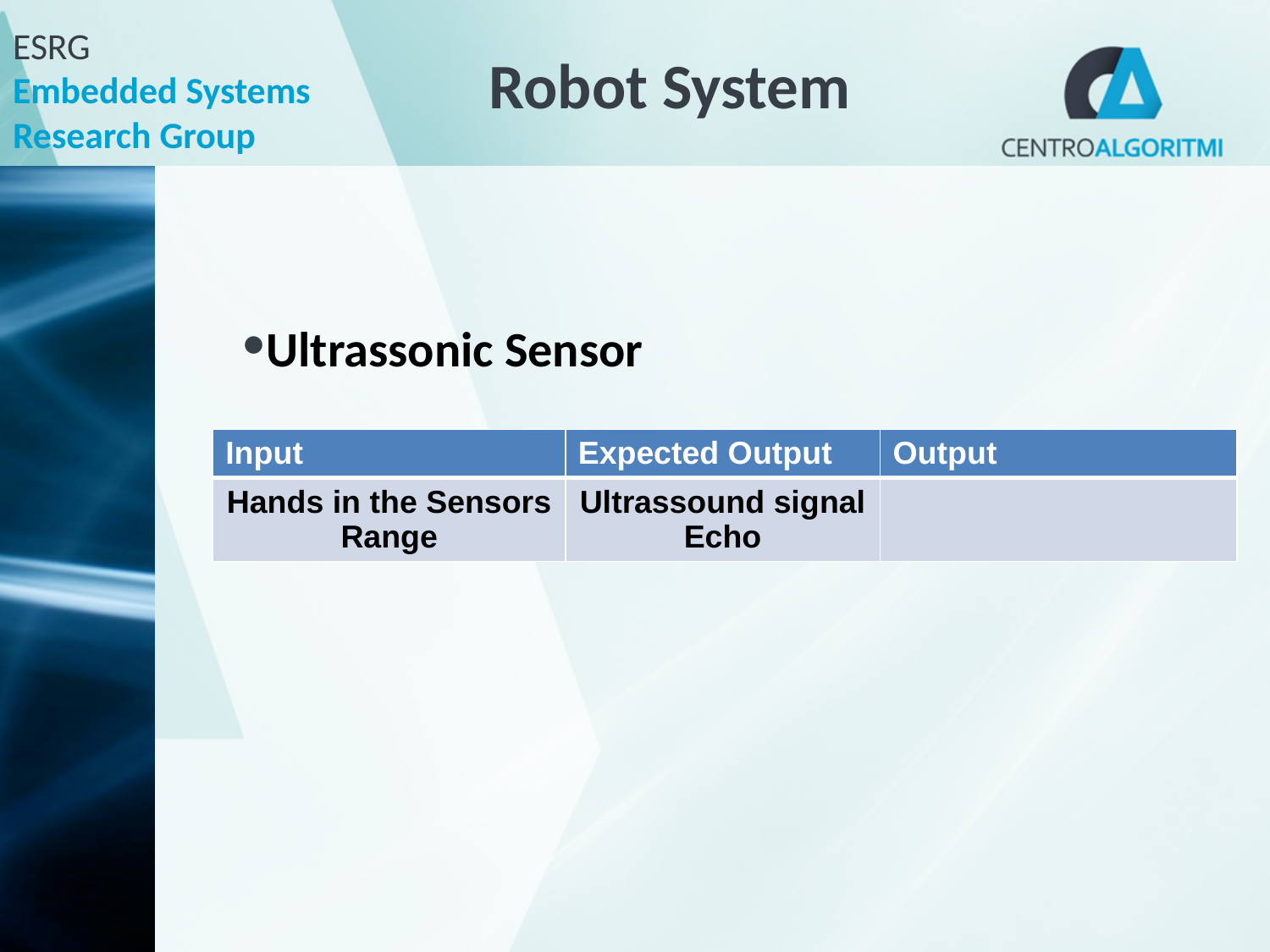

# Robot System

Ultrassonic Sensor

| Input | Expected Output | Output |
| --- | --- | --- |
| Hands in the Sensors Range | Ultrassound signal Echo |  |